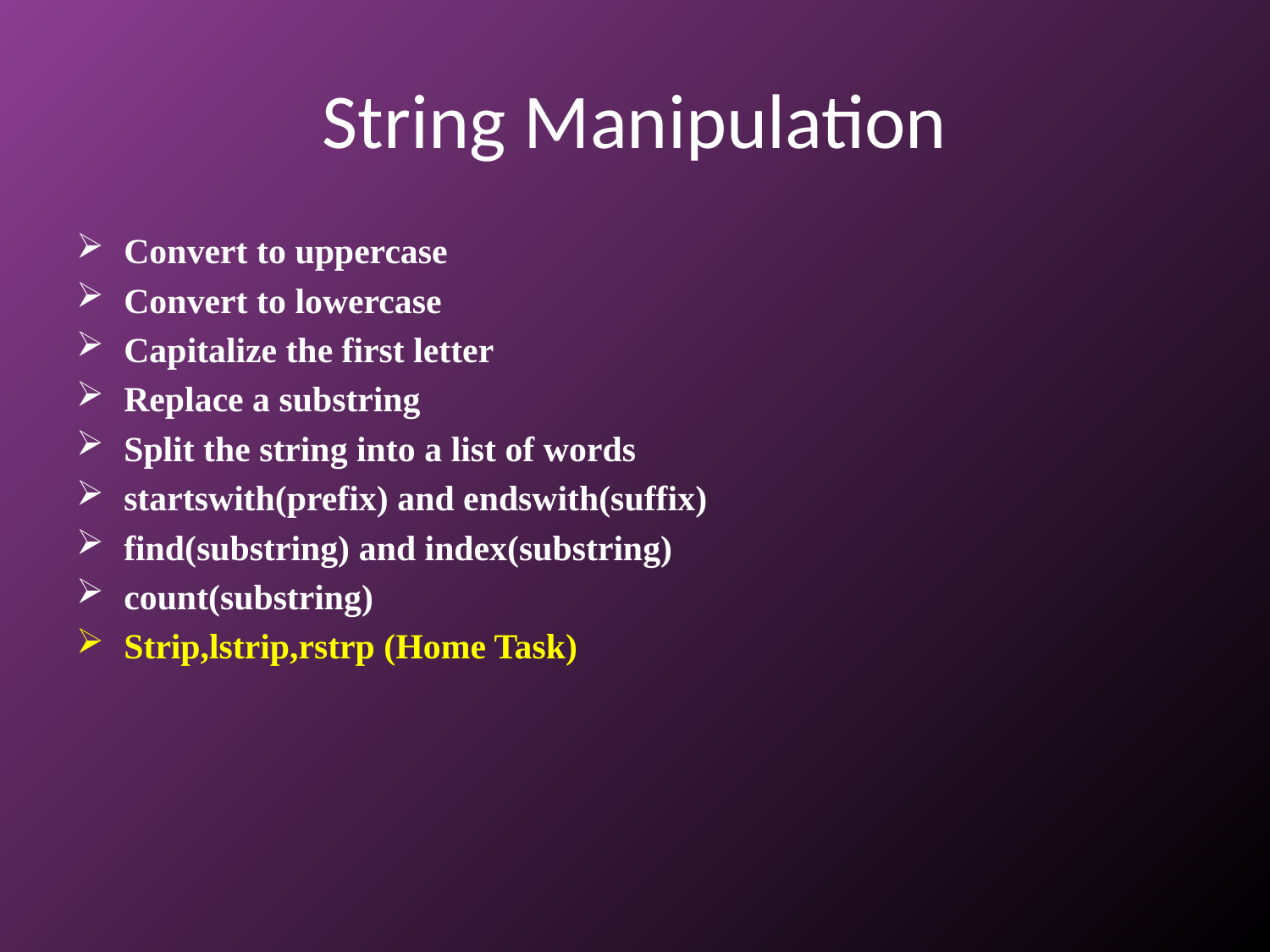

# String Manipulation
Convert to uppercase
Convert to lowercase
Capitalize the first letter
Replace a substring
Split the string into a list of words
startswith(prefix) and endswith(suffix)
find(substring) and index(substring)
count(substring)
Strip,lstrip,rstrp (Home Task)